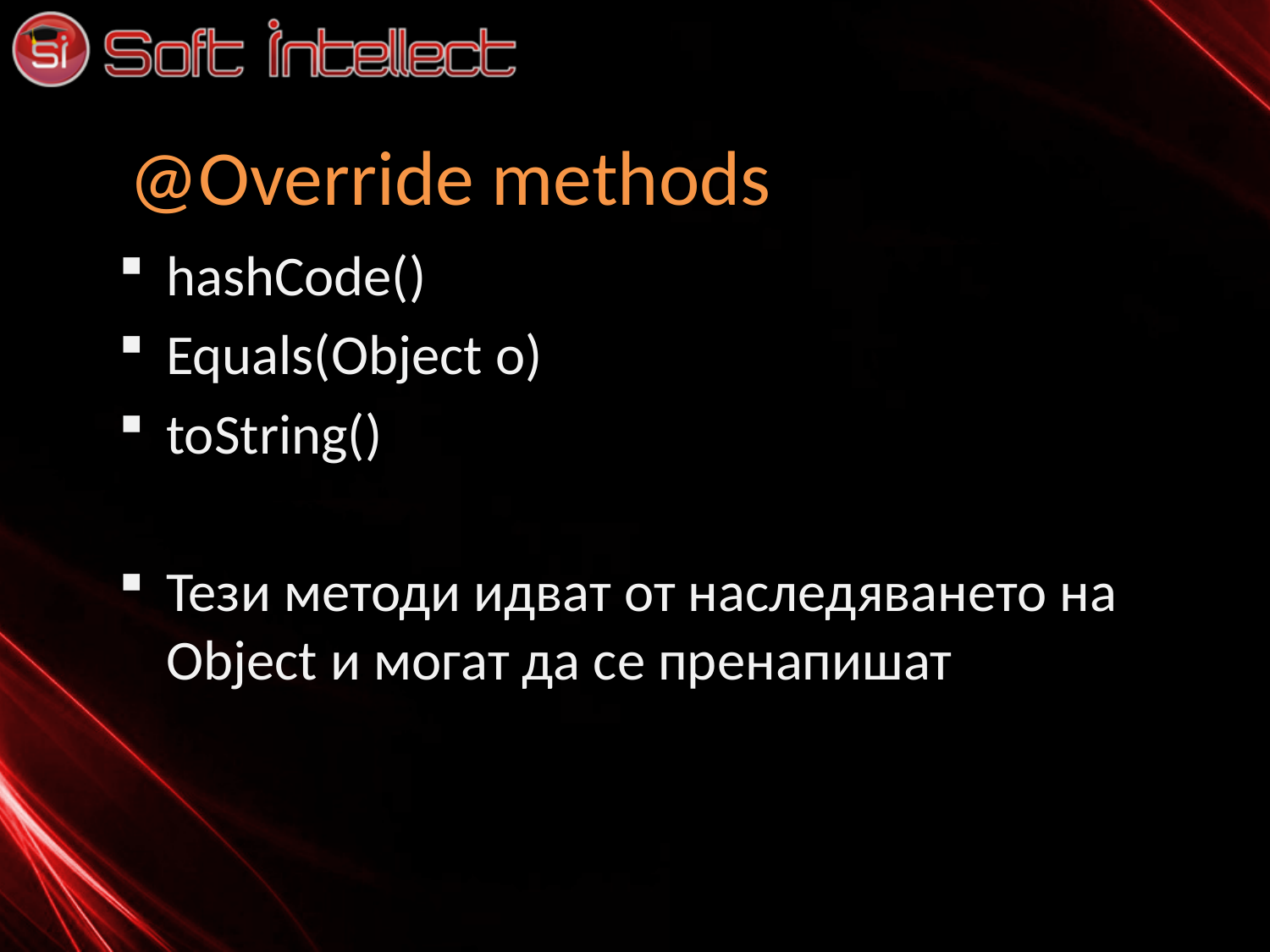

# @Override methods
hashCode()
Equals(Object o)
toString()

Тези методи идват от наследяването на  Object и могат да се пренапишат